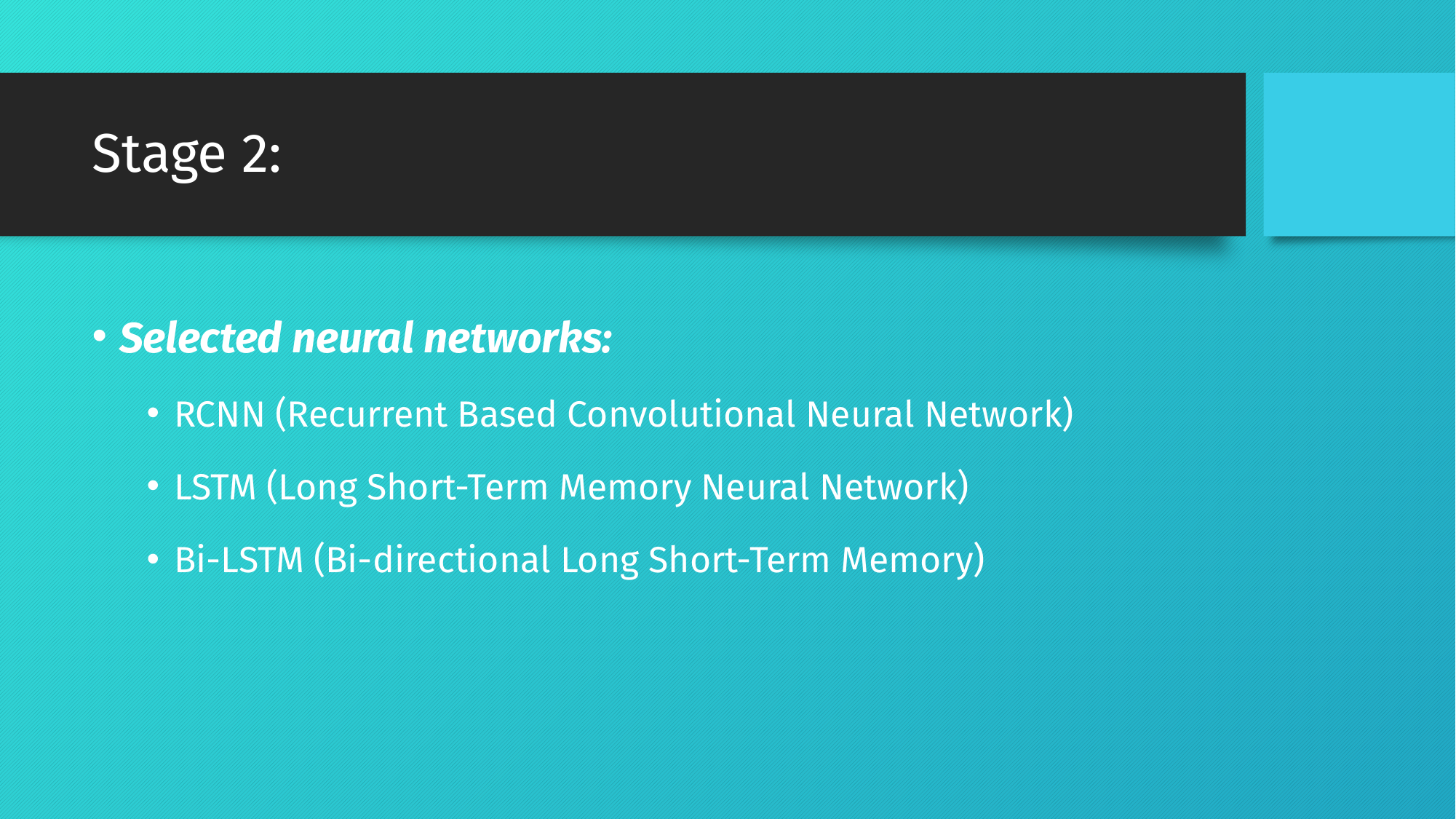

# Stage 2:
Selected neural networks:
RCNN (Recurrent Based Convolutional Neural Network)
LSTM (Long Short-Term Memory Neural Network)
Bi-LSTM (Bi-directional Long Short-Term Memory)